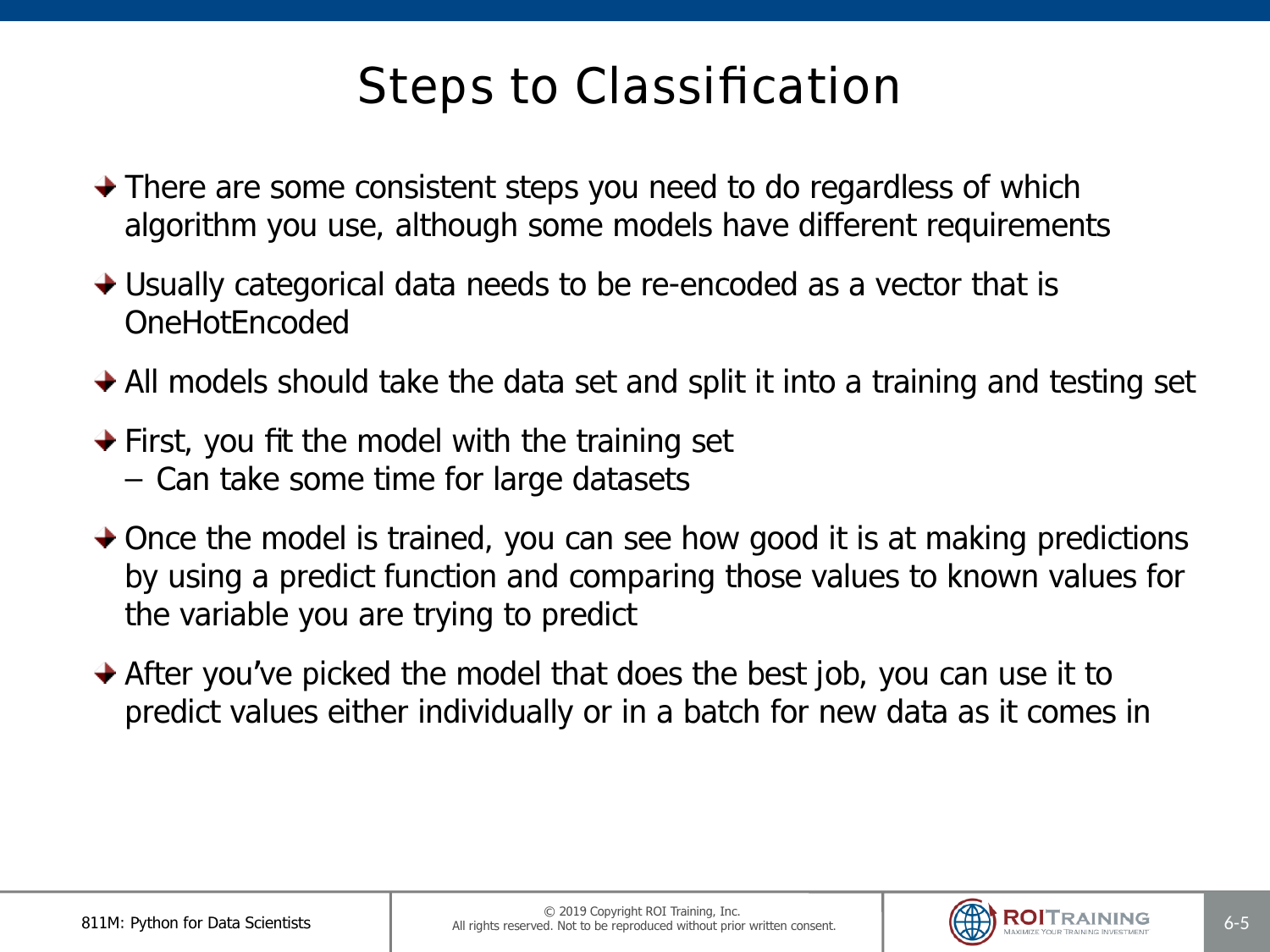

# Steps to Classification
There are some consistent steps you need to do regardless of which algorithm you use, although some models have different requirements
Usually categorical data needs to be re-encoded as a vector that is OneHotEncoded
All models should take the data set and split it into a training and testing set
First, you fit the model with the training set
Can take some time for large datasets
Once the model is trained, you can see how good it is at making predictions by using a predict function and comparing those values to known values for the variable you are trying to predict
After you’ve picked the model that does the best job, you can use it to predict values either individually or in a batch for new data as it comes in